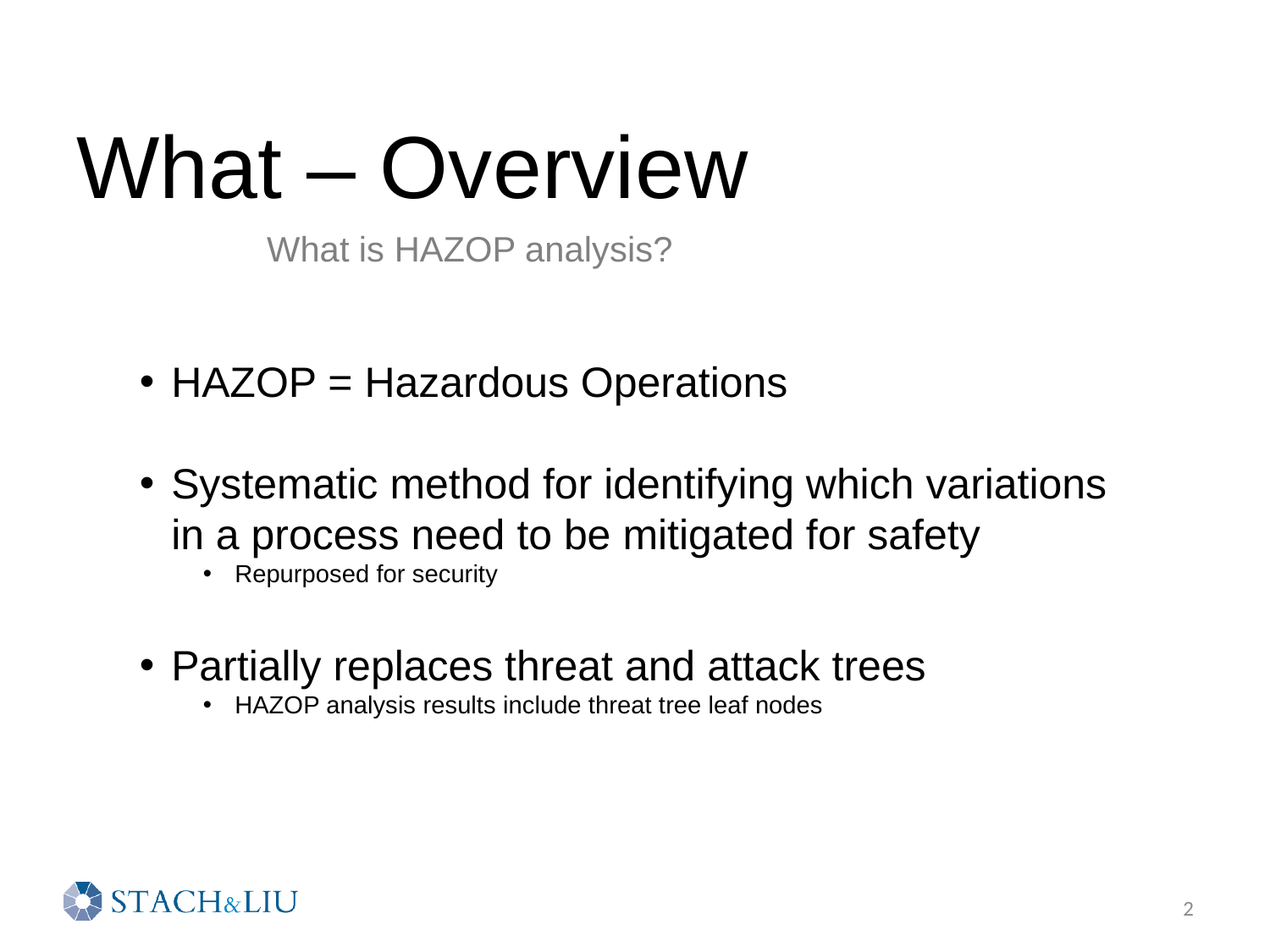

# What – Overview
What is HAZOP analysis?
HAZOP = Hazardous Operations

Systematic method for identifying which variations in a process need to be mitigated for safety
Repurposed for security

Partially replaces threat and attack trees
HAZOP analysis results include threat tree leaf nodes
2